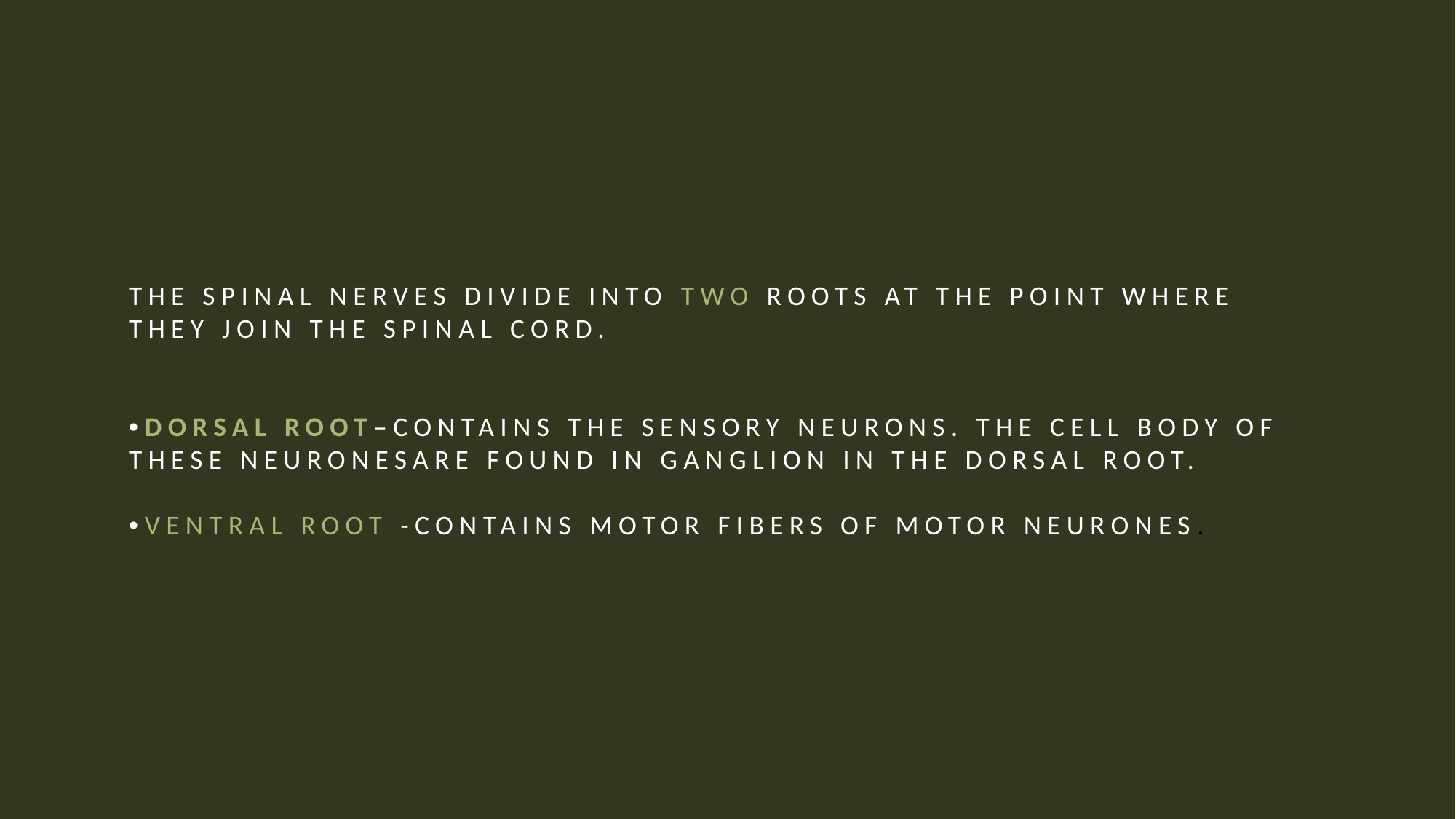

# The spinal nerves divide into two roots at the point where they join the spinal cord. •Dorsal root–contains the sensory neurons. The cell body of these neuronesare found in ganglion in the dorsal root. •Ventral root -contains motor fibers of motor neurones.